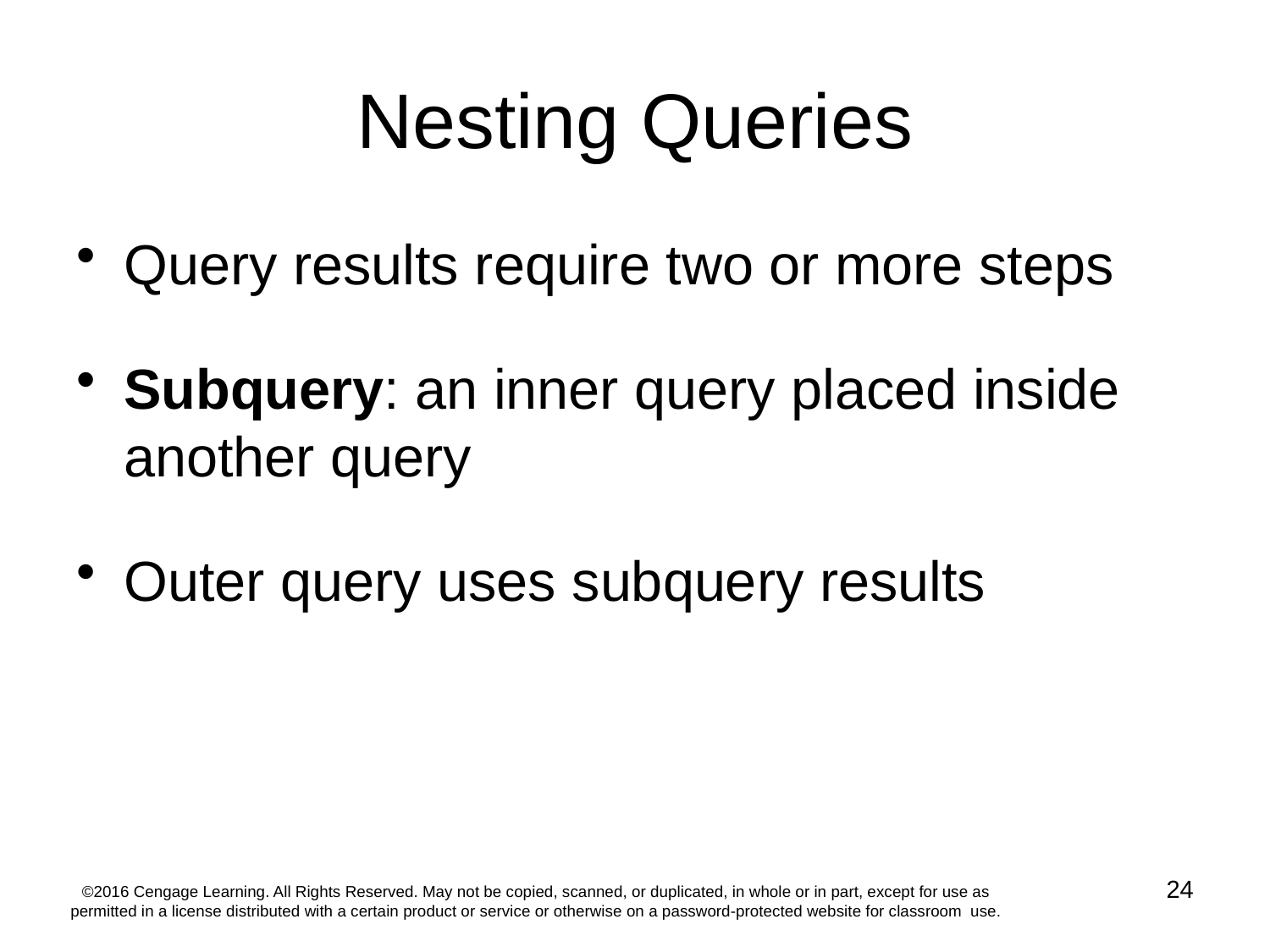

# Nesting Queries
Query results require two or more steps
Subquery: an inner query placed inside another query
Outer query uses subquery results
24
©2016 Cengage Learning. All Rights Reserved. May not be copied, scanned, or duplicated, in whole or in part, except for use as permitted in a license distributed with a certain product or service or otherwise on a password-protected website for classroom  use.